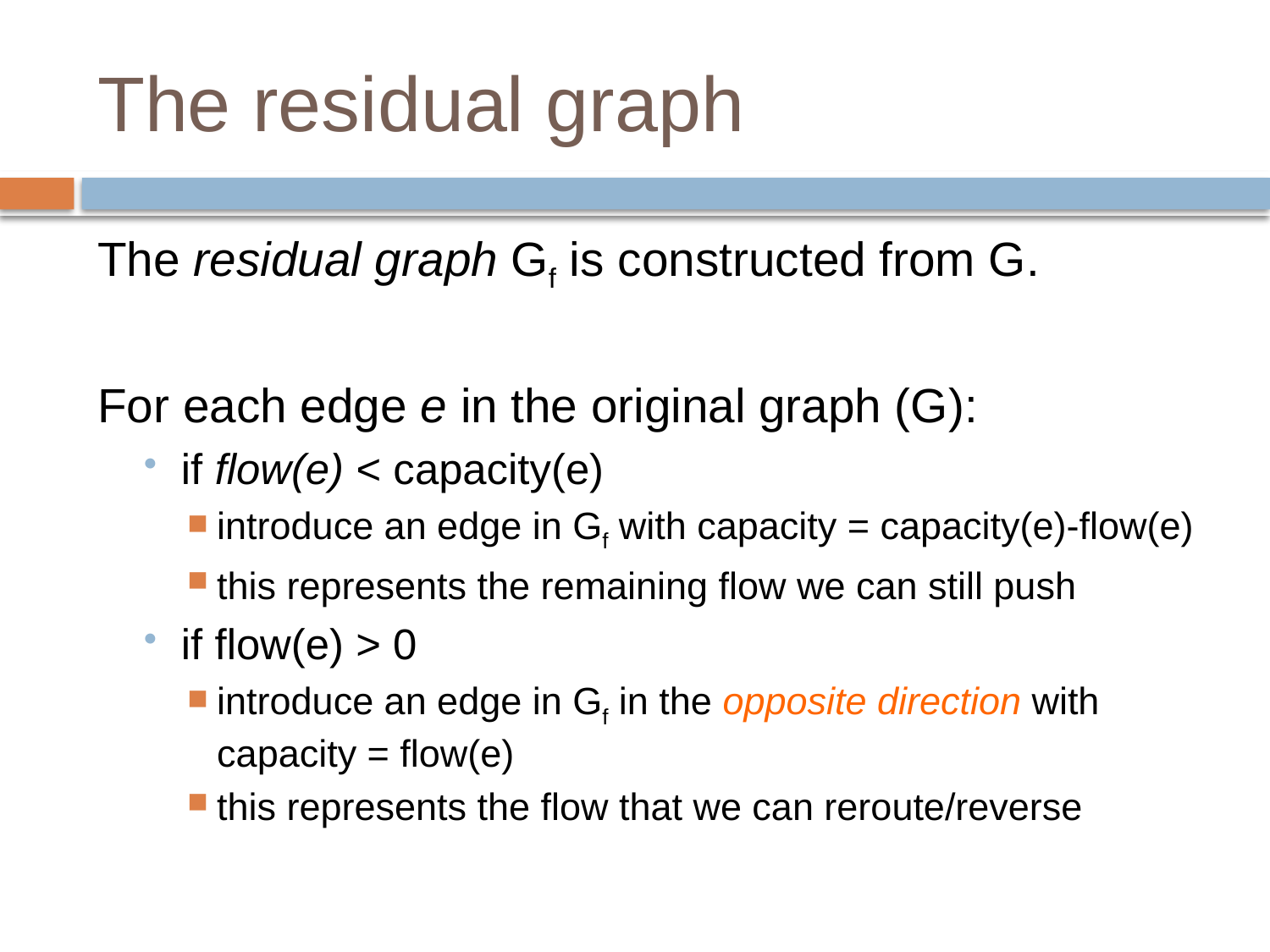

# The residual graph
The residual graph Gf is constructed from G.

For each edge e in the original graph (G):
if flow(e) < capacity(e)
introduce an edge in Gf with capacity = capacity(e)-flow(e)
this represents the remaining flow we can still push
if flow(e) > 0
introduce an edge in Gf in the opposite direction with capacity = flow(e)
this represents the flow that we can reroute/reverse